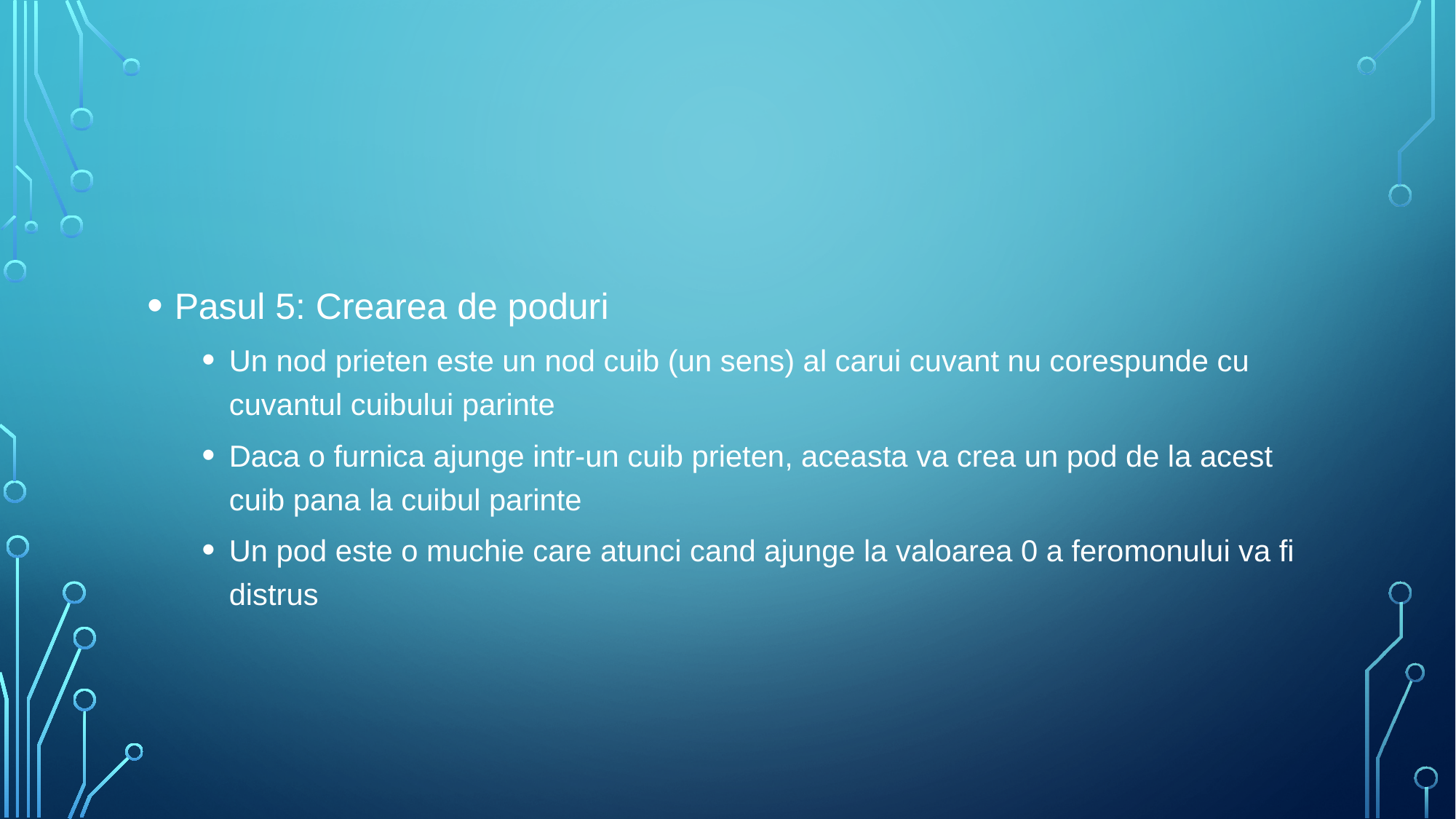

#
Pasul 5: Crearea de poduri
Un nod prieten este un nod cuib (un sens) al carui cuvant nu corespunde cu cuvantul cuibului parinte
Daca o furnica ajunge intr-un cuib prieten, aceasta va crea un pod de la acest cuib pana la cuibul parinte
Un pod este o muchie care atunci cand ajunge la valoarea 0 a feromonului va fi distrus